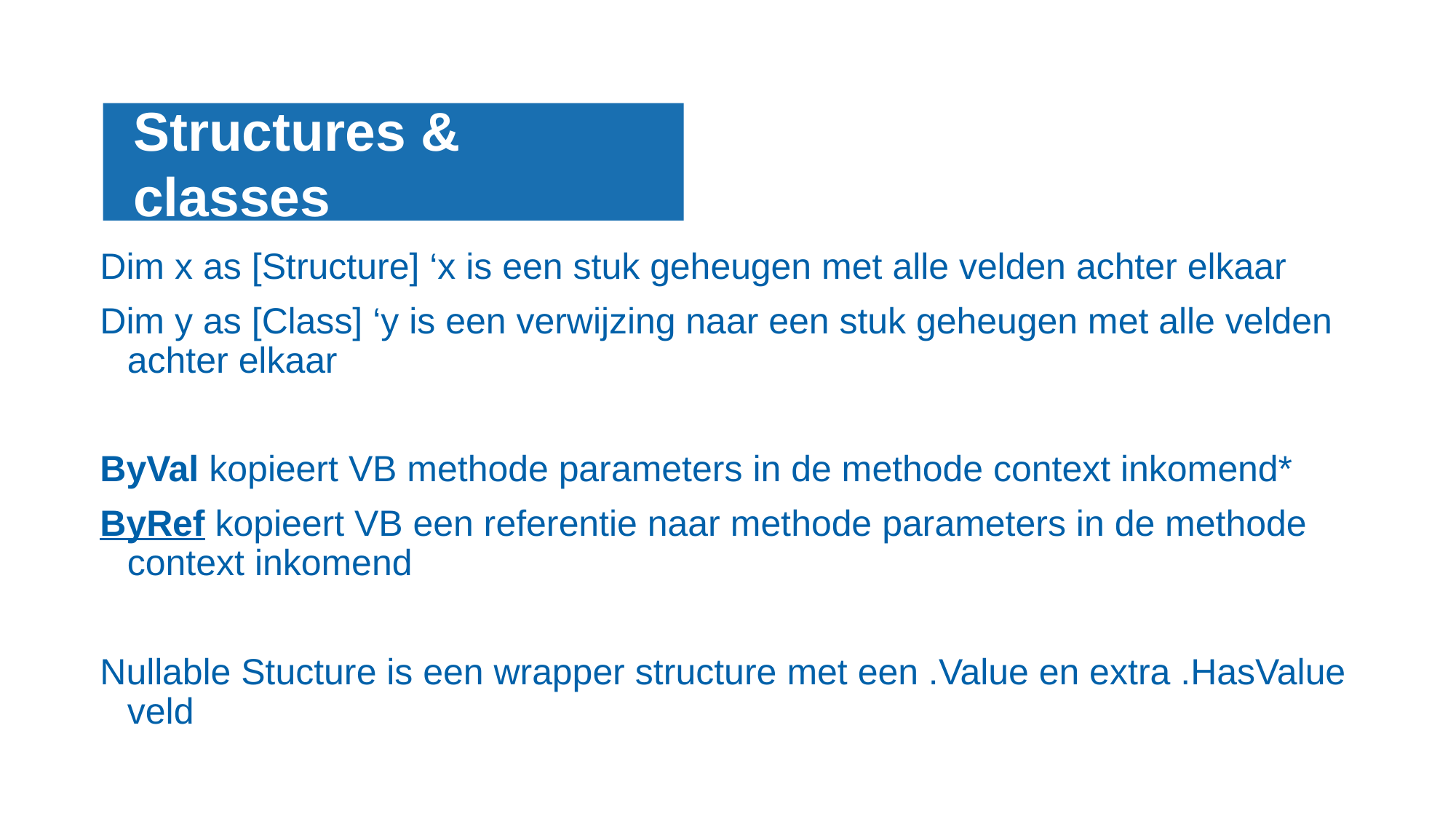

# Structures & classes
Dim x as [Structure] ‘x is een stuk geheugen met alle velden achter elkaar
Dim y as [Class] ‘y is een verwijzing naar een stuk geheugen met alle velden achter elkaar

ByVal kopieert VB methode parameters in de methode context inkomend*
ByRef kopieert VB een referentie naar methode parameters in de methode context inkomend

Nullable Stucture is een wrapper structure met een .Value en extra .HasValue veld